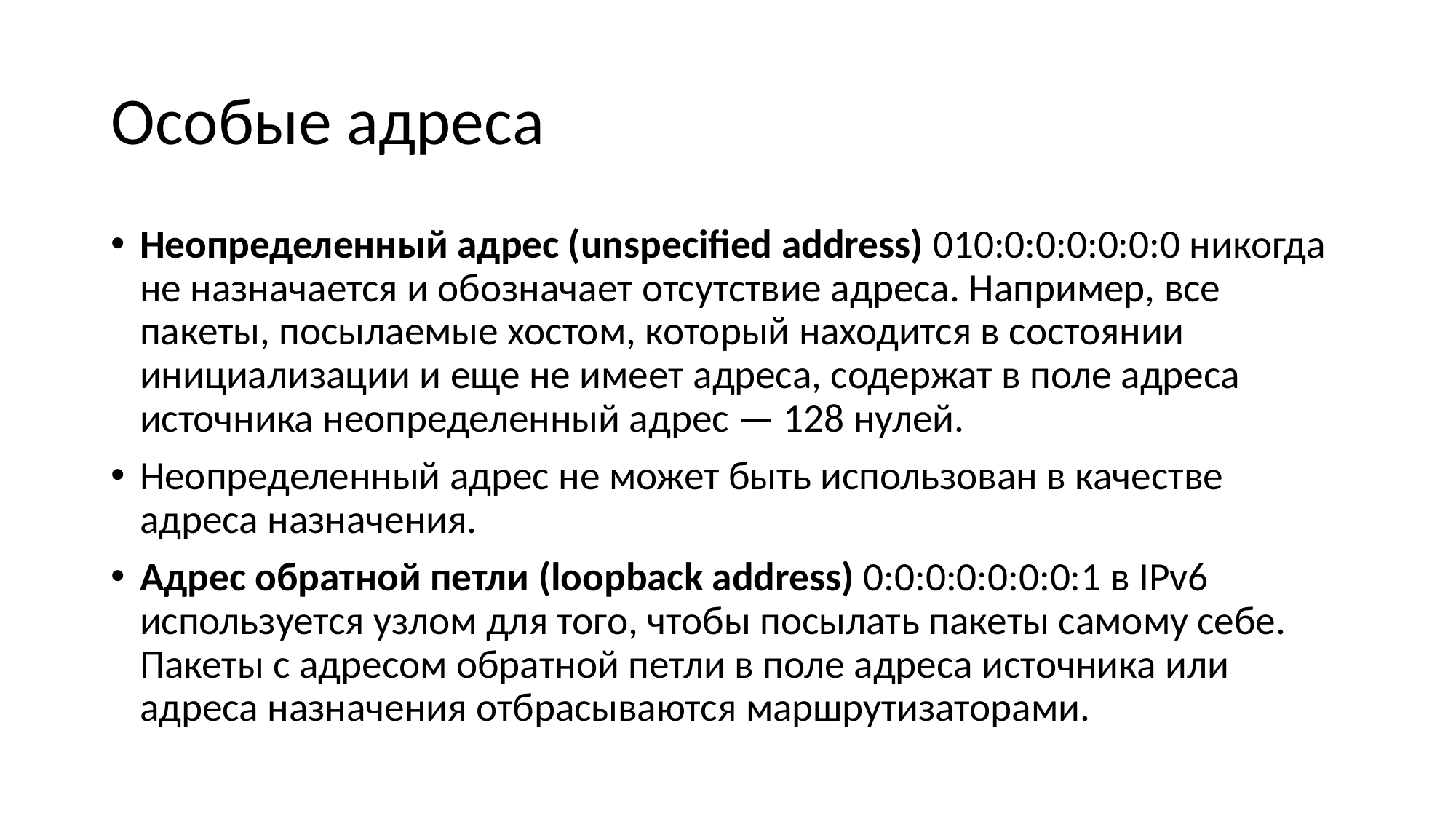

# Особые адреса
Неопределенный адрес (unspecified address) 010:0:0:0:0:0:0 никогда не назначается и обозначает отсутствие адреса. Например, все пакеты, посылаемые хостом, который находится в состоянии инициализации и еще не имеет адреса, содержат в поле адреса источника неопределенный адрес — 128 нулей.
Неопределенный адрес не может быть использован в качестве адреса назначения.
Адрес обратной петли (loopback address) 0:0:0:0:0:0:0:1 в IPv6 используется узлом для того, чтобы посылать пакеты самому себе. Пакеты с адресом обратной петли в поле адреса источника или адреса назначения отбрасываются маршрутизаторами.